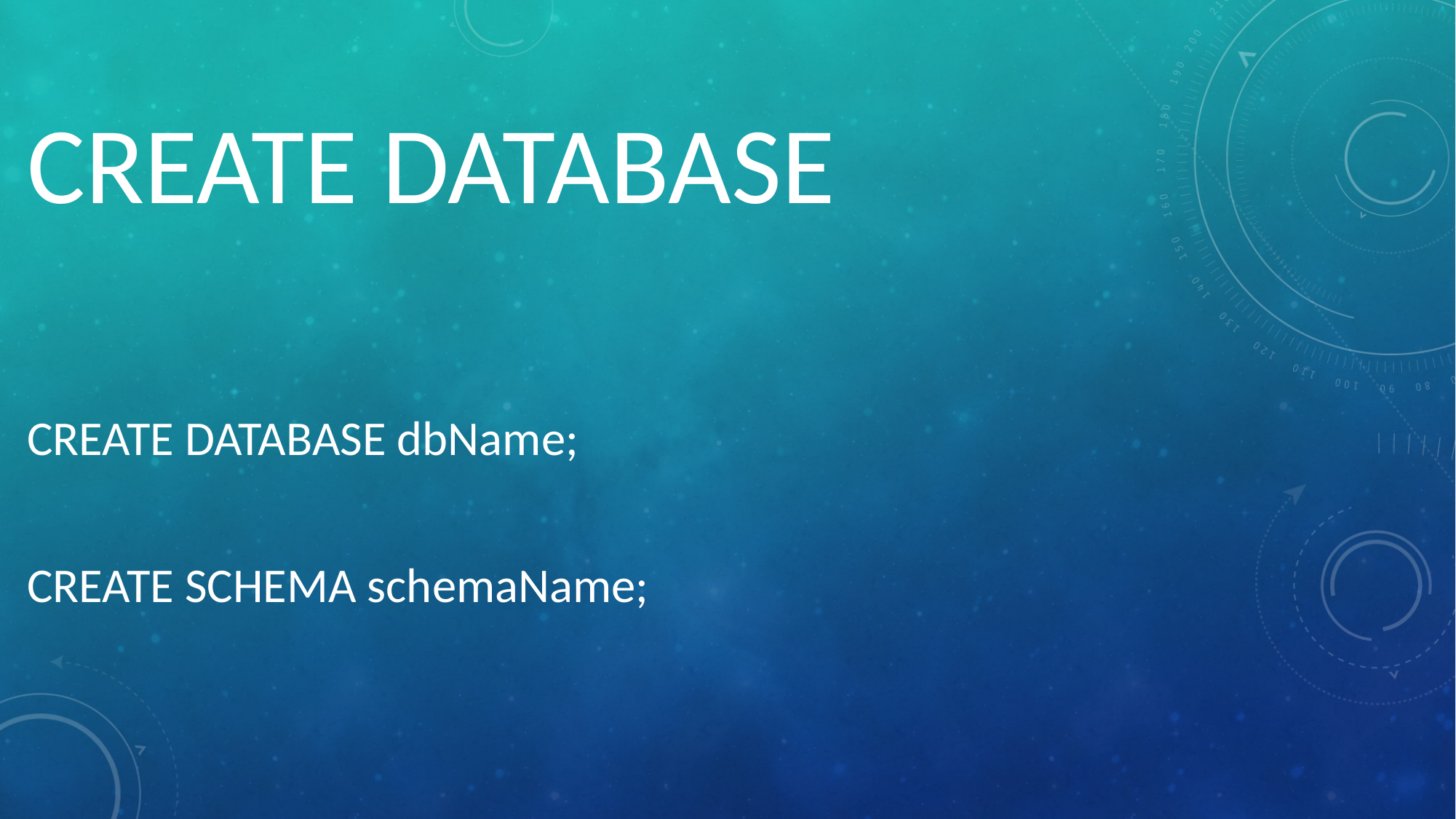

# CREATE DATABASE
CREATE DATABASE dbName;

CREATE SCHEMA schemaName;